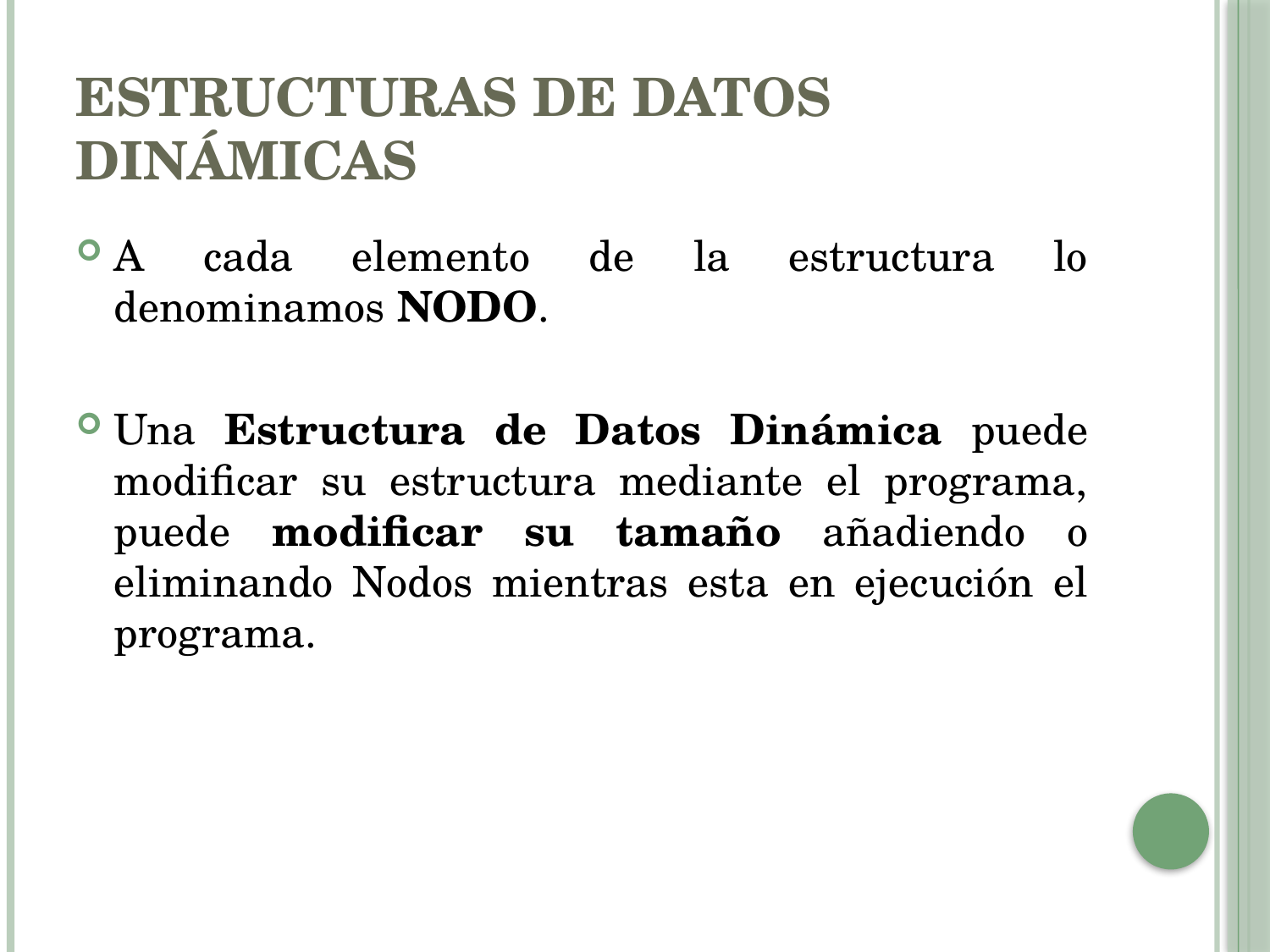

# Estructuras de Datos Dinámicas
A cada elemento de la estructura lo denominamos NODO.

Una Estructura de Datos Dinámica puede modificar su estructura mediante el programa, puede modificar su tamaño añadiendo o eliminando Nodos mientras esta en ejecución el programa.